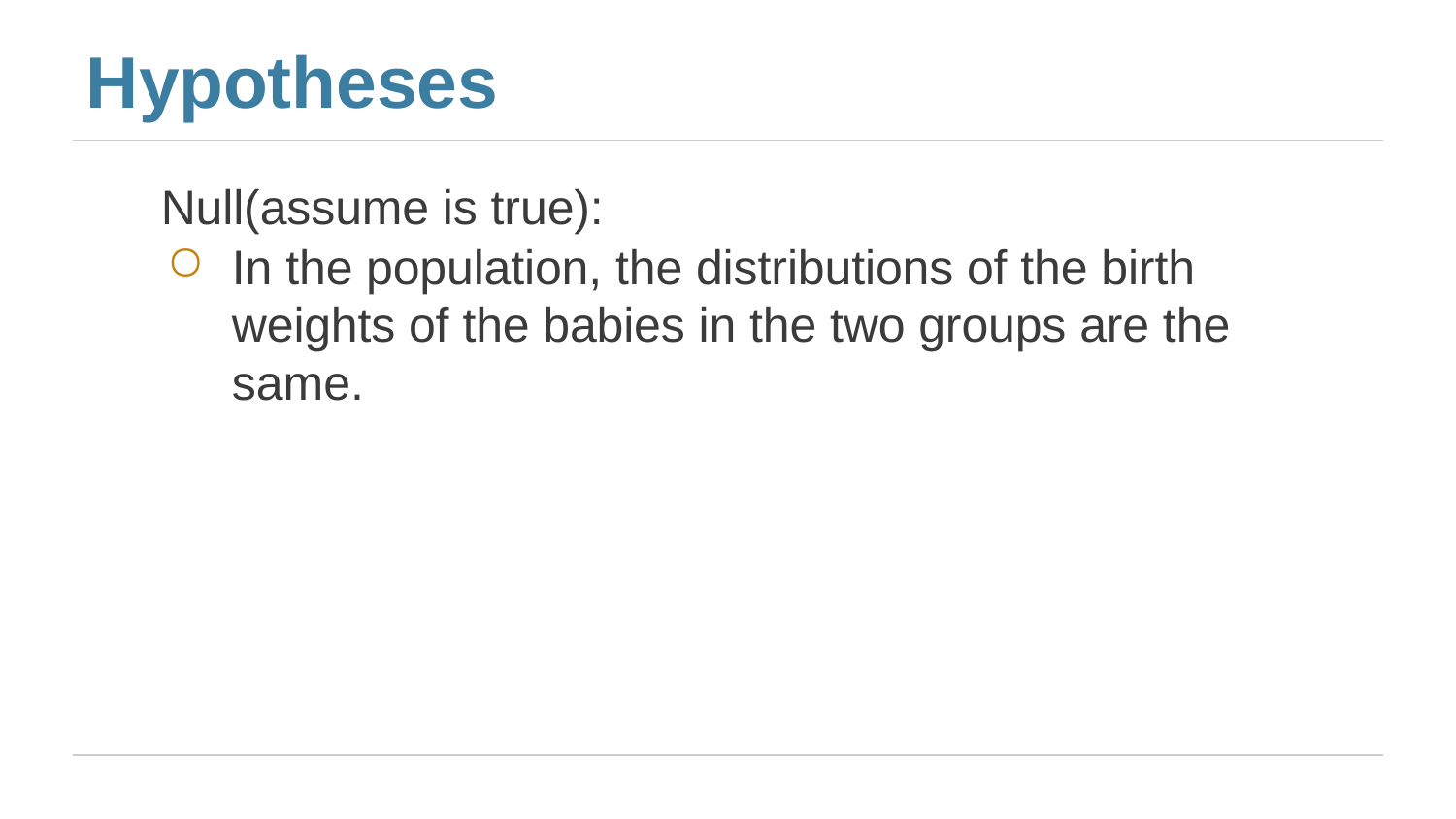

# Hypotheses
     Null(assume is true):
In the population, the distributions of the birth  weights of the babies in the two groups are the  same.